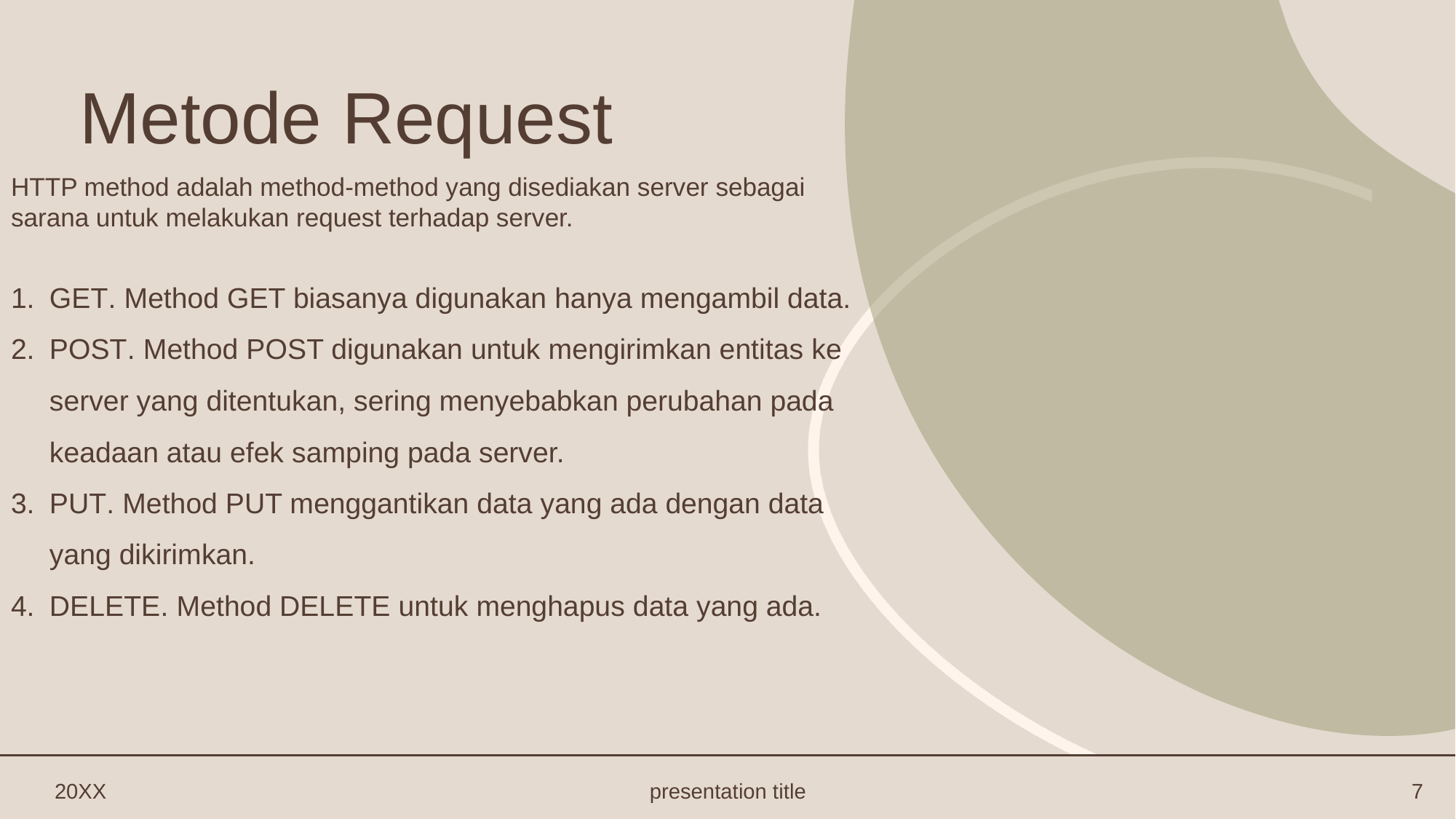

# Metode Request
HTTP method adalah method-method yang disediakan server sebagai sarana untuk melakukan request terhadap server.

GET. Method GET biasanya digunakan hanya mengambil data.
POST. Method POST digunakan untuk mengirimkan entitas ke server yang ditentukan, sering menyebabkan perubahan pada keadaan atau efek samping pada server.
PUT. Method PUT menggantikan data yang ada dengan data yang dikirimkan.
DELETE. Method DELETE untuk menghapus data yang ada.
20XX
presentation title
7